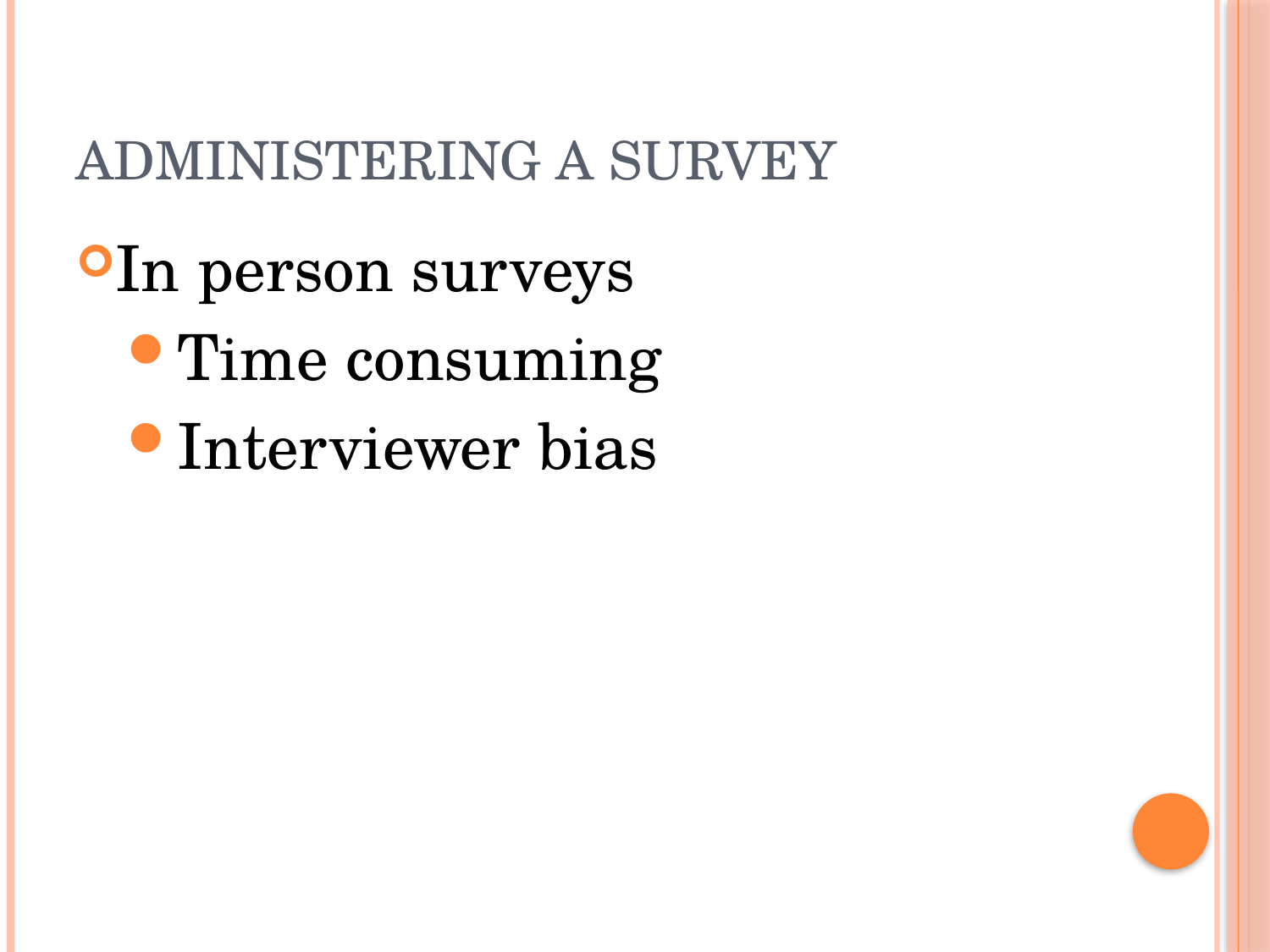

# Administering a Survey
In person surveys
Time consuming
Interviewer bias